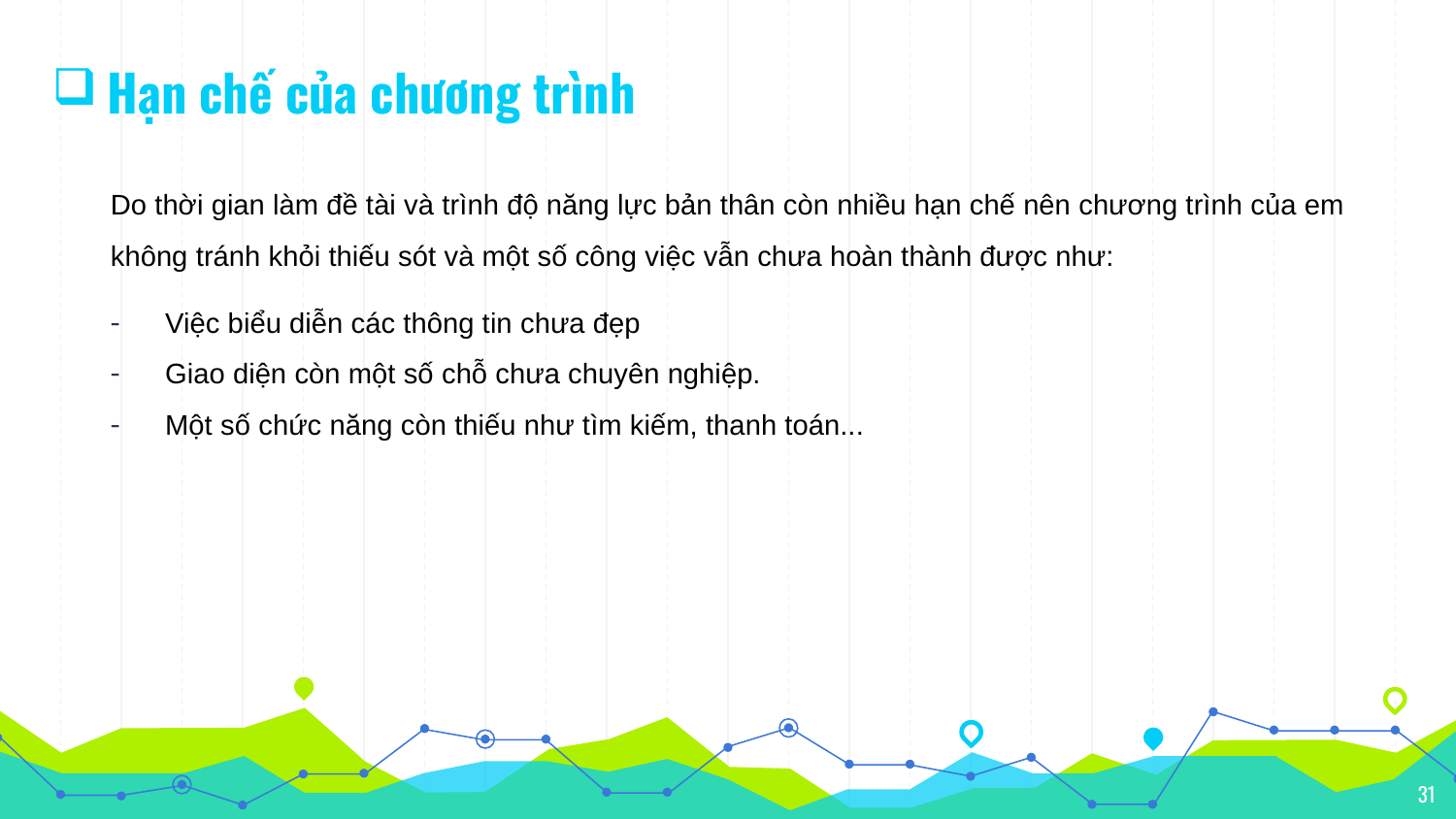

# Hạn chế của chương trình
Do thời gian làm đề tài và trình độ năng lực bản thân còn nhiều hạn chế nên chương trình của em không tránh khỏi thiếu sót và một số công việc vẫn chưa hoàn thành được như:
Việc biểu diễn các thông tin chưa đẹp
Giao diện còn một số chỗ chưa chuyên nghiệp.
Một số chức năng còn thiếu như tìm kiếm, thanh toán...

31